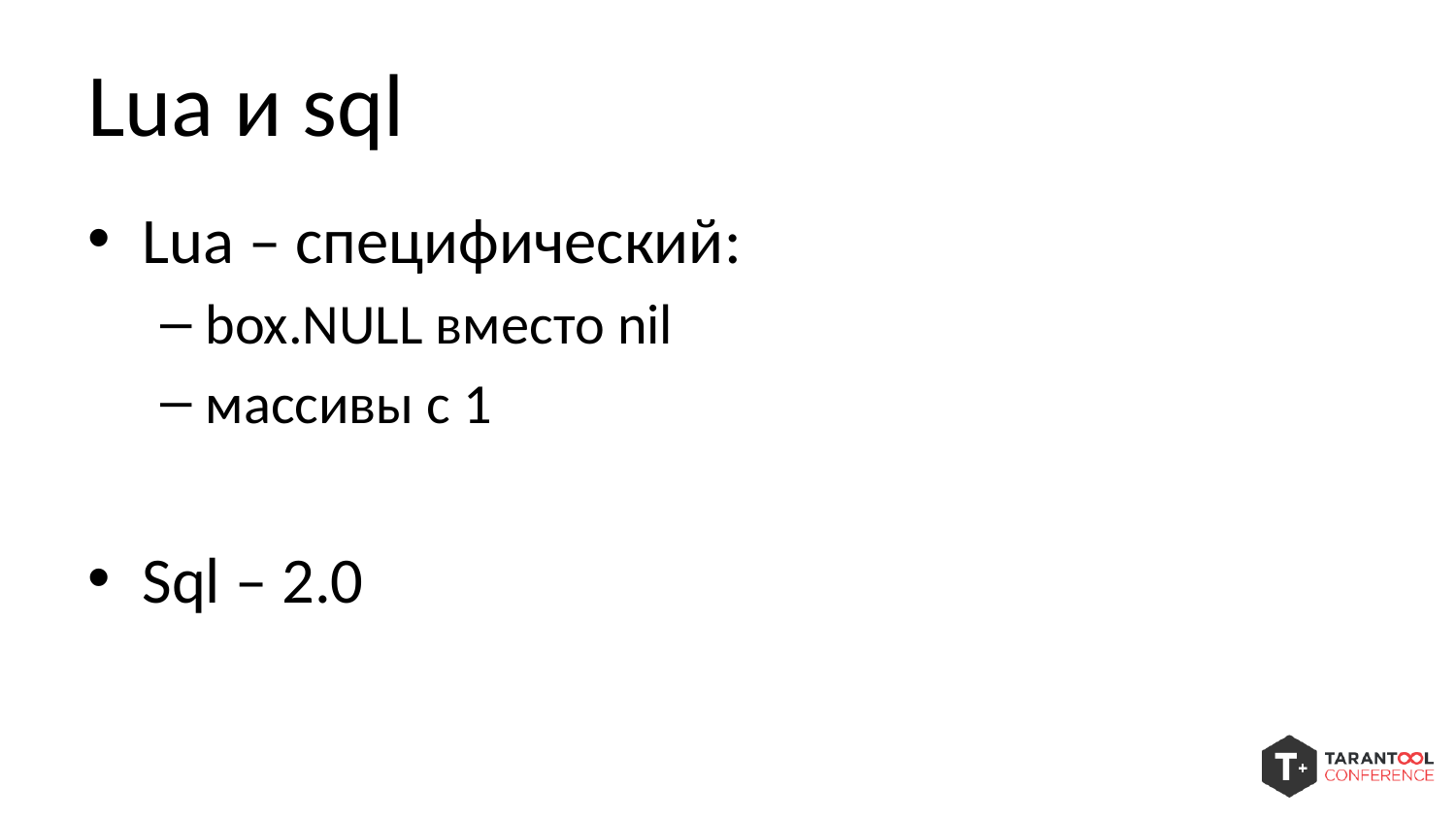

# Lua и sql
Lua – специфический:
box.NULL вместо nil
массивы с 1

Sql – 2.0